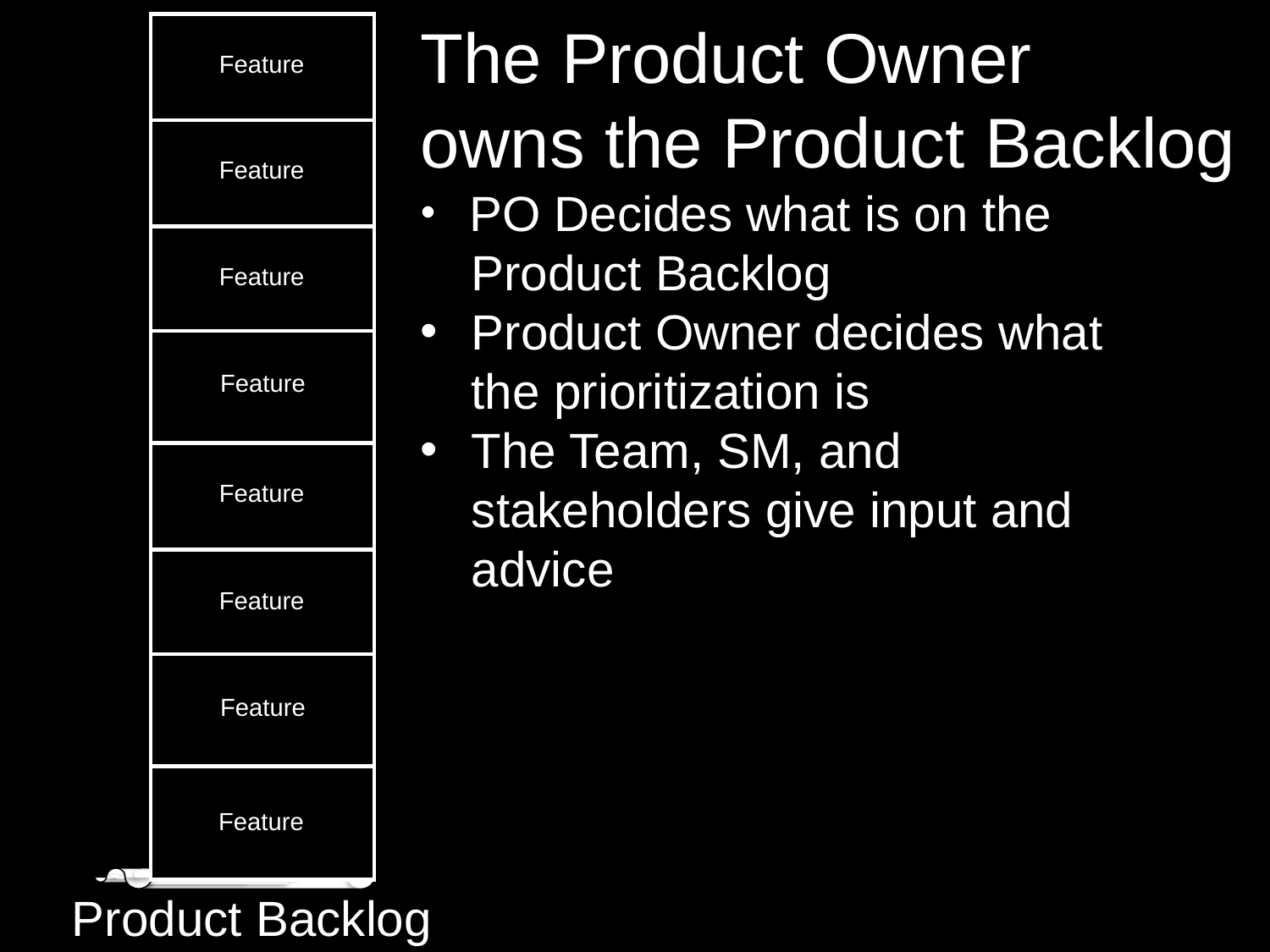

The Product Owner
owns the Product Backlog
 PO Decides what is on the
 Product Backlog
 Product Owner decides what
 the prioritization is
 The Team, SM, and
 stakeholders give input and
 advice

Feature

Feature

Feature

Feature

Feature

Feature

Feature

Feature
Feature
Product Backlog